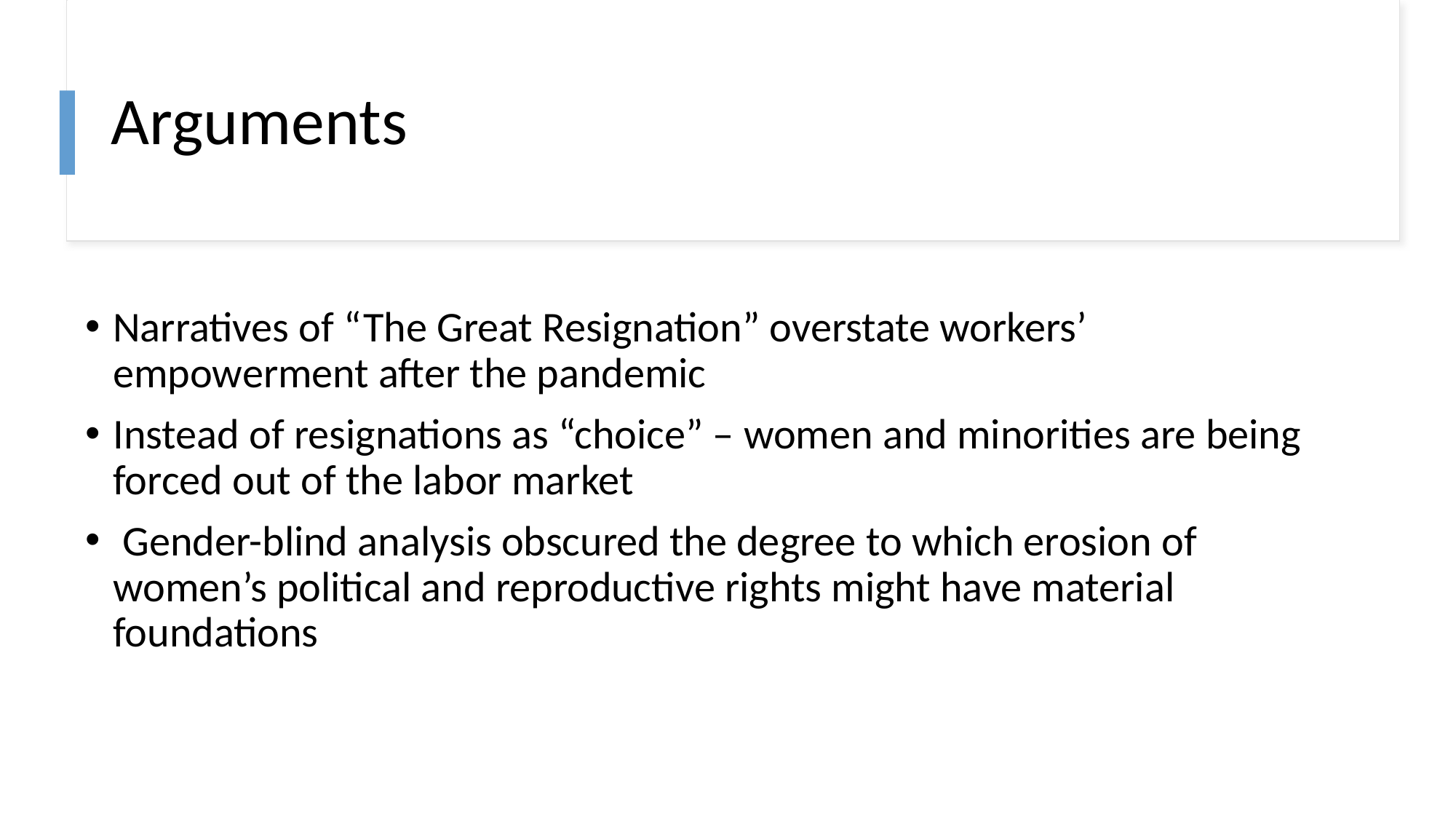

# Arguments

Narratives of “The Great Resignation” overstate workers’ empowerment after the pandemic
Instead of resignations as “choice” – women and minorities are being forced out of the labor market
 Gender-blind analysis obscured the degree to which erosion of women’s political and reproductive rights might have material foundations